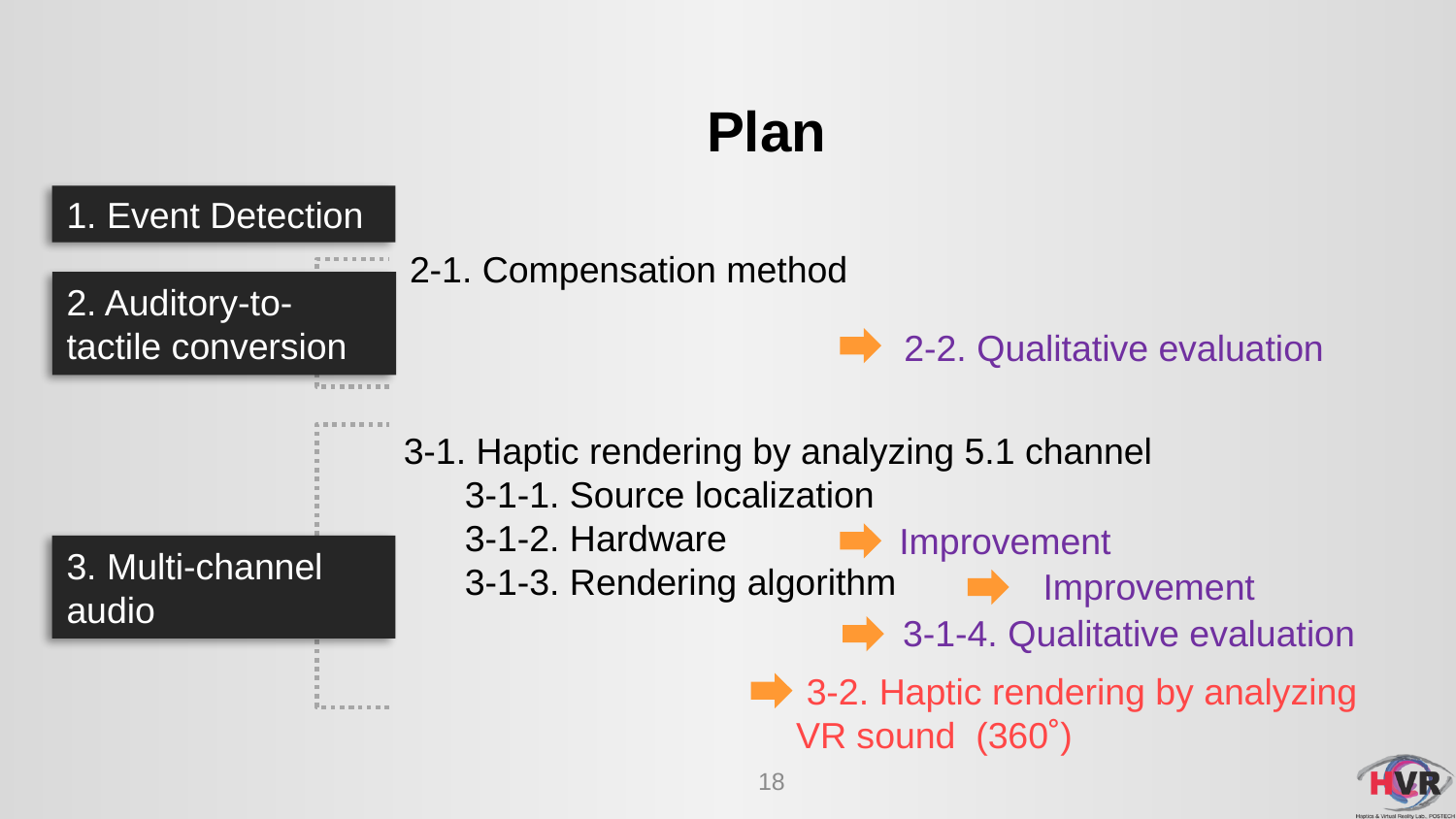

Plan
1. Event Detection
2-1. Compensation method

2. Auditory-to-tactile conversion
2-2. Qualitative evaluation

3-1. Haptic rendering by analyzing 5.1 channel
      3-1-1. Source localization
      3-1-2. Hardware
      3-1-3. Rendering algorithm

Improvement

3. Multi-channel audio
Improvement

3-1-4. Qualitative evaluation

 3-2. Haptic rendering by analyzing VR sound  (360˚)

18